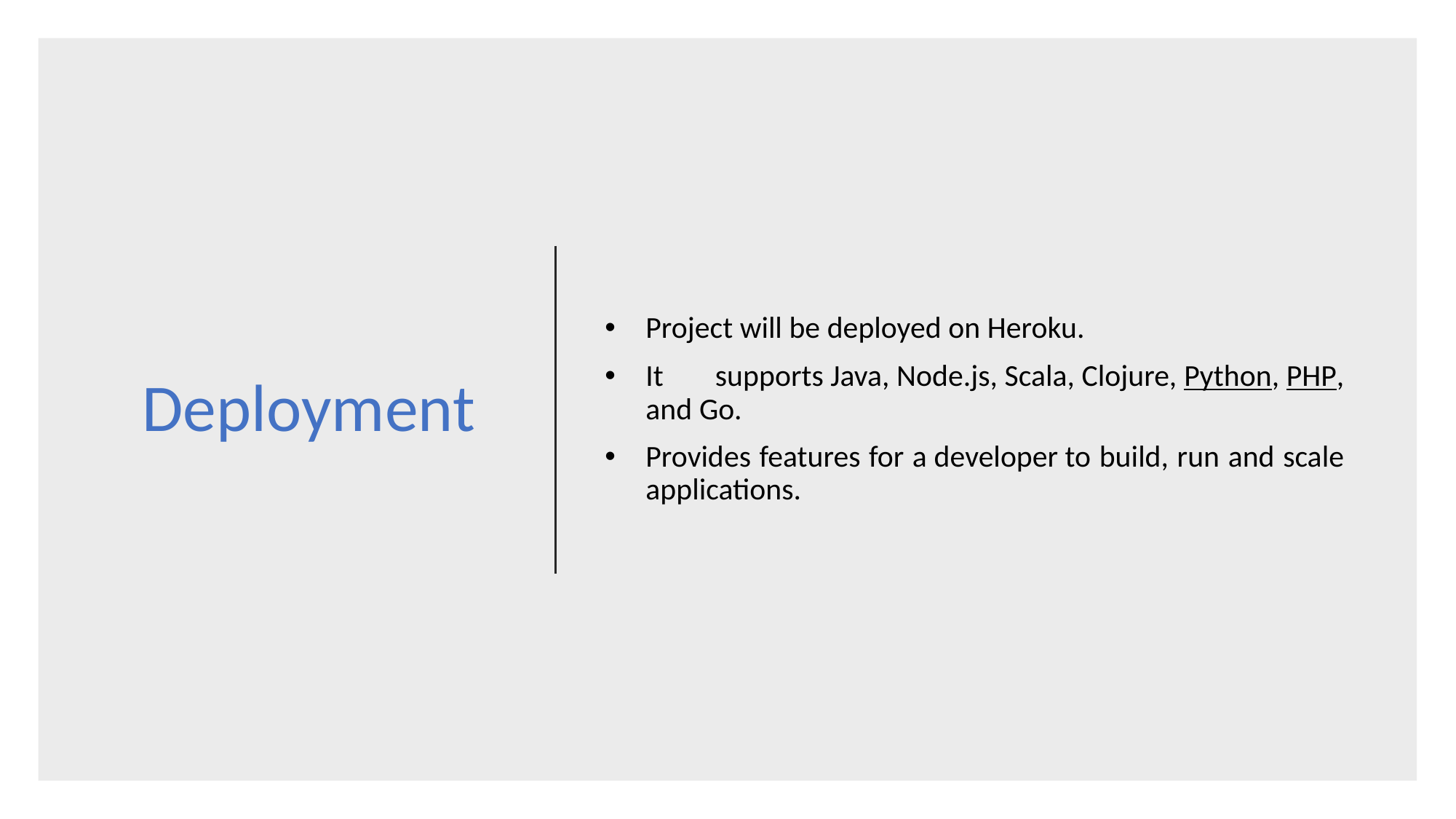

# Deployment
Project will be deployed on Heroku.
It supports Java, Node.js, Scala, Clojure, Python, PHP, and Go.
Provides features for a developer to build, run and scale applications.